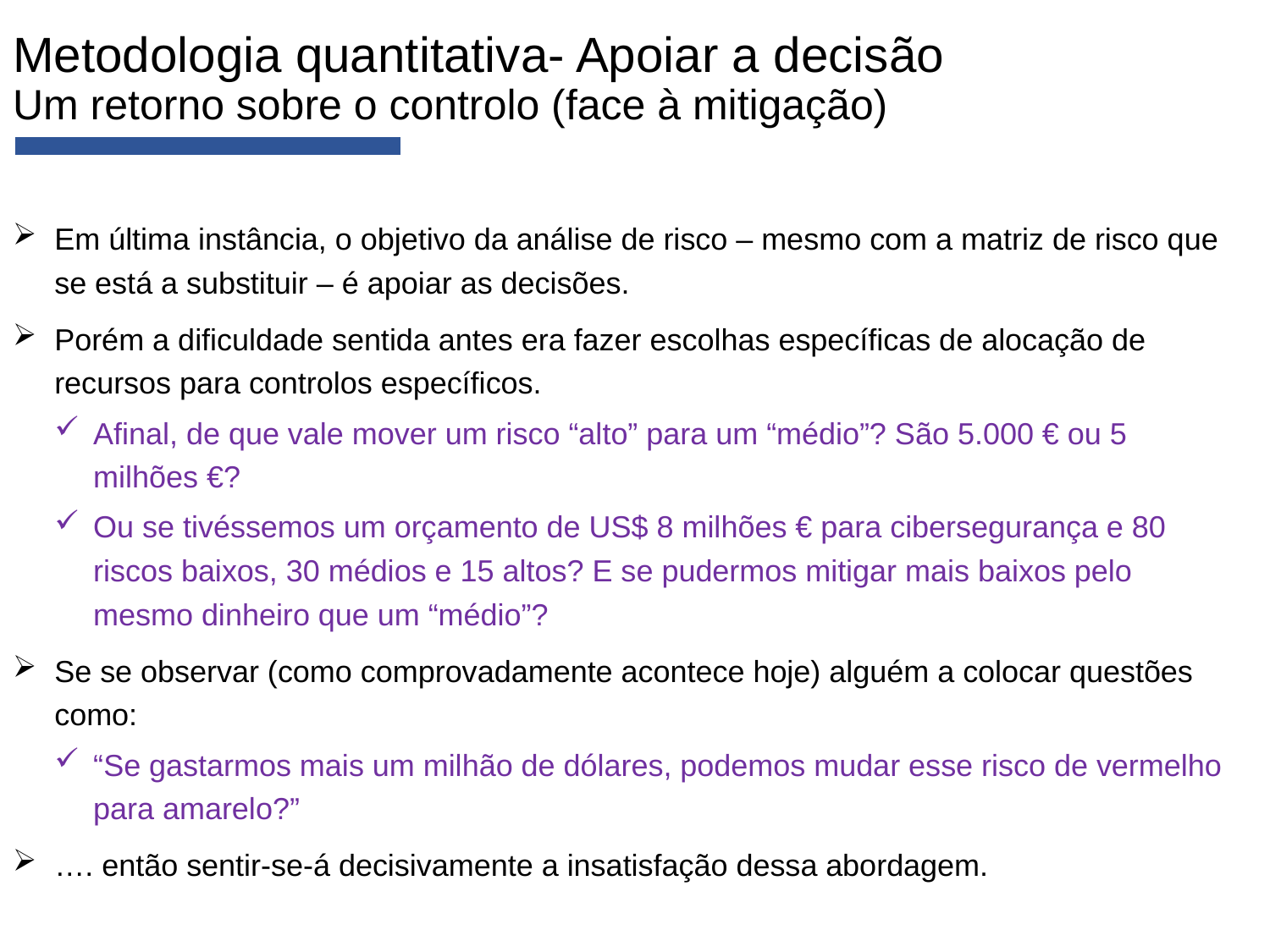

# Metodologia quantitativa- Apoiar a decisão Um retorno sobre o controlo (face à mitigação)
Em última instância, o objetivo da análise de risco – mesmo com a matriz de risco que se está a substituir – é apoiar as decisões.
Porém a dificuldade sentida antes era fazer escolhas específicas de alocação de recursos para controlos específicos.
Afinal, de que vale mover um risco “alto” para um “médio”? São 5.000 € ou 5 milhões €?
Ou se tivéssemos um orçamento de US$ 8 milhões € para cibersegurança e 80 riscos baixos, 30 médios e 15 altos? E se pudermos mitigar mais baixos pelo mesmo dinheiro que um “médio”?
Se se observar (como comprovadamente acontece hoje) alguém a colocar questões como:
“Se gastarmos mais um milhão de dólares, podemos mudar esse risco de vermelho para amarelo?”
…. então sentir-se-á decisivamente a insatisfação dessa abordagem.